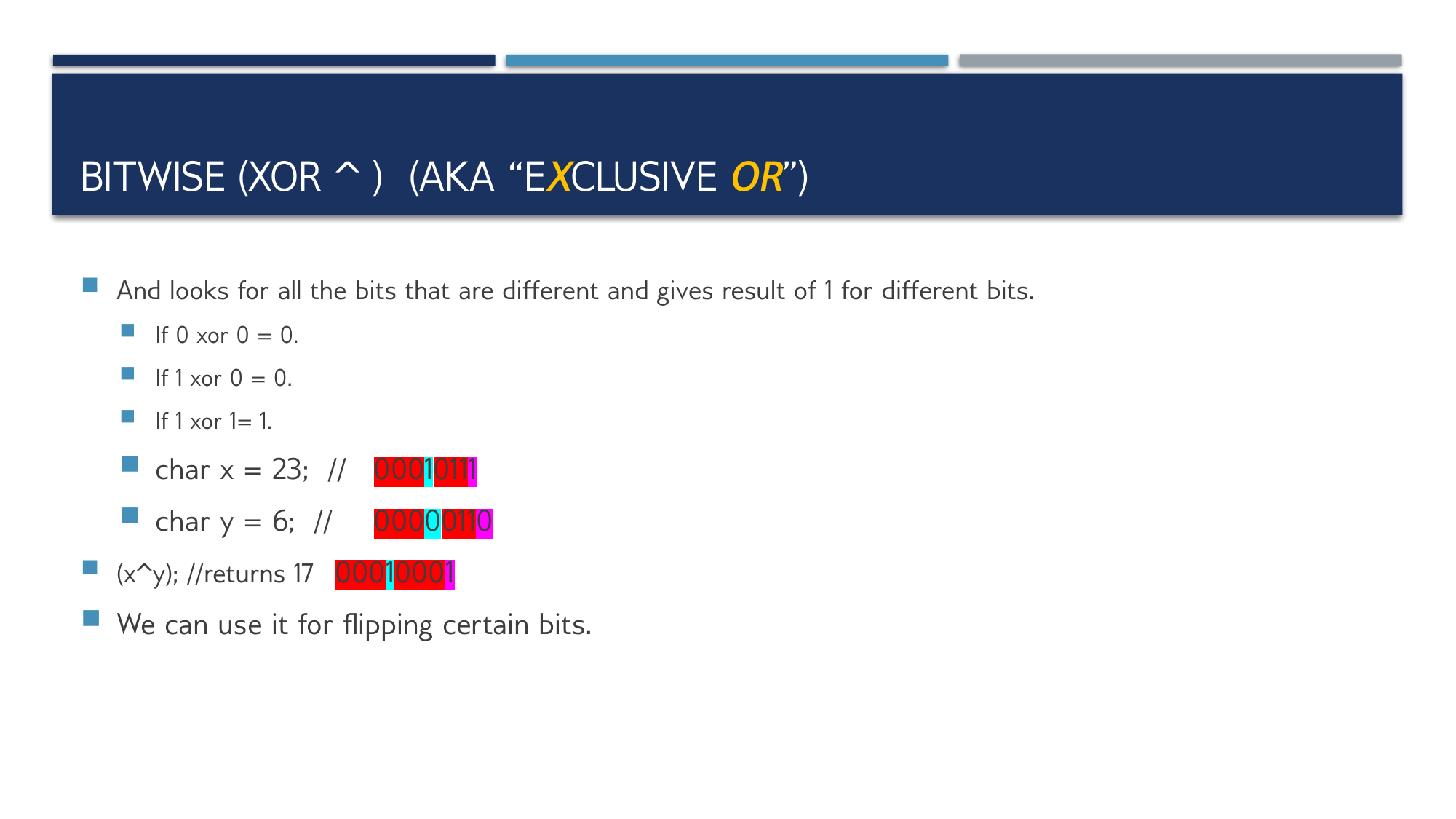

# Bitwise (xOR ^ )  (aka “Exclusive OR”)
And looks for all the bits that are different and gives result of 1 for different bits.
If 0 xor 0 = 0.
If 1 xor 0 = 0.
If 1 xor 1= 1.
char x = 23;  //  	00010111
char y = 6;  //   	00000110
(x^y); //returns 17	00010001
We can use it for flipping certain bits.